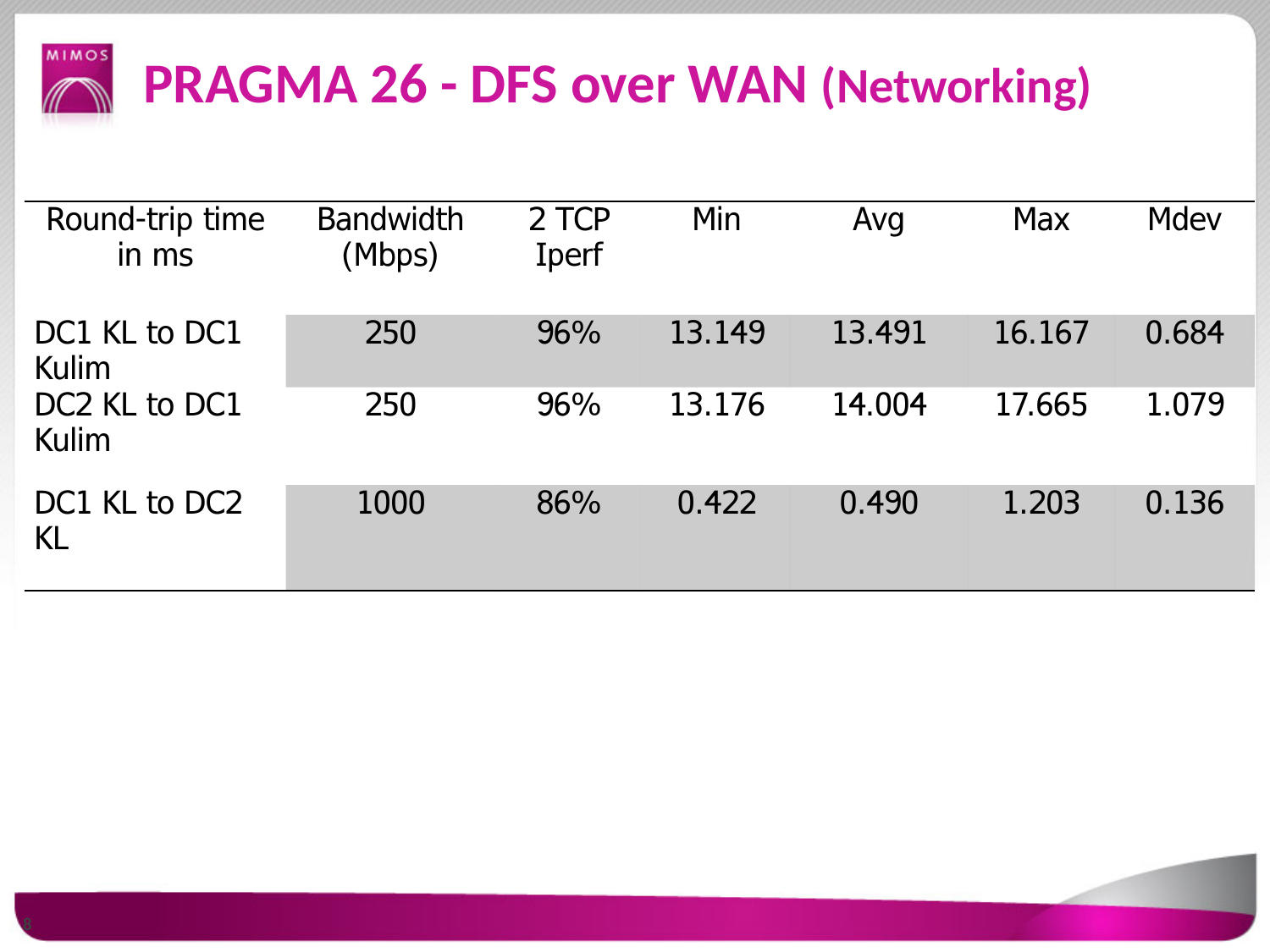

# PRAGMA 26 - DFS over WAN (Networking)
| Round-trip time in ms | Bandwidth (Mbps) | 2 TCP Iperf | Min | Avg | Max | Mdev |
| --- | --- | --- | --- | --- | --- | --- |
| DC1 KL to DC1 Kulim | 250 | 96% | 13.149 | 13.491 | 16.167 | 0.684 |
| DC2 KL to DC1 Kulim | 250 | 96% | 13.176 | 14.004 | 17.665 | 1.079 |
| DC1 KL to DC2 KL | 1000 | 86% | 0.422 | 0.490 | 1.203 | 0.136 |
8